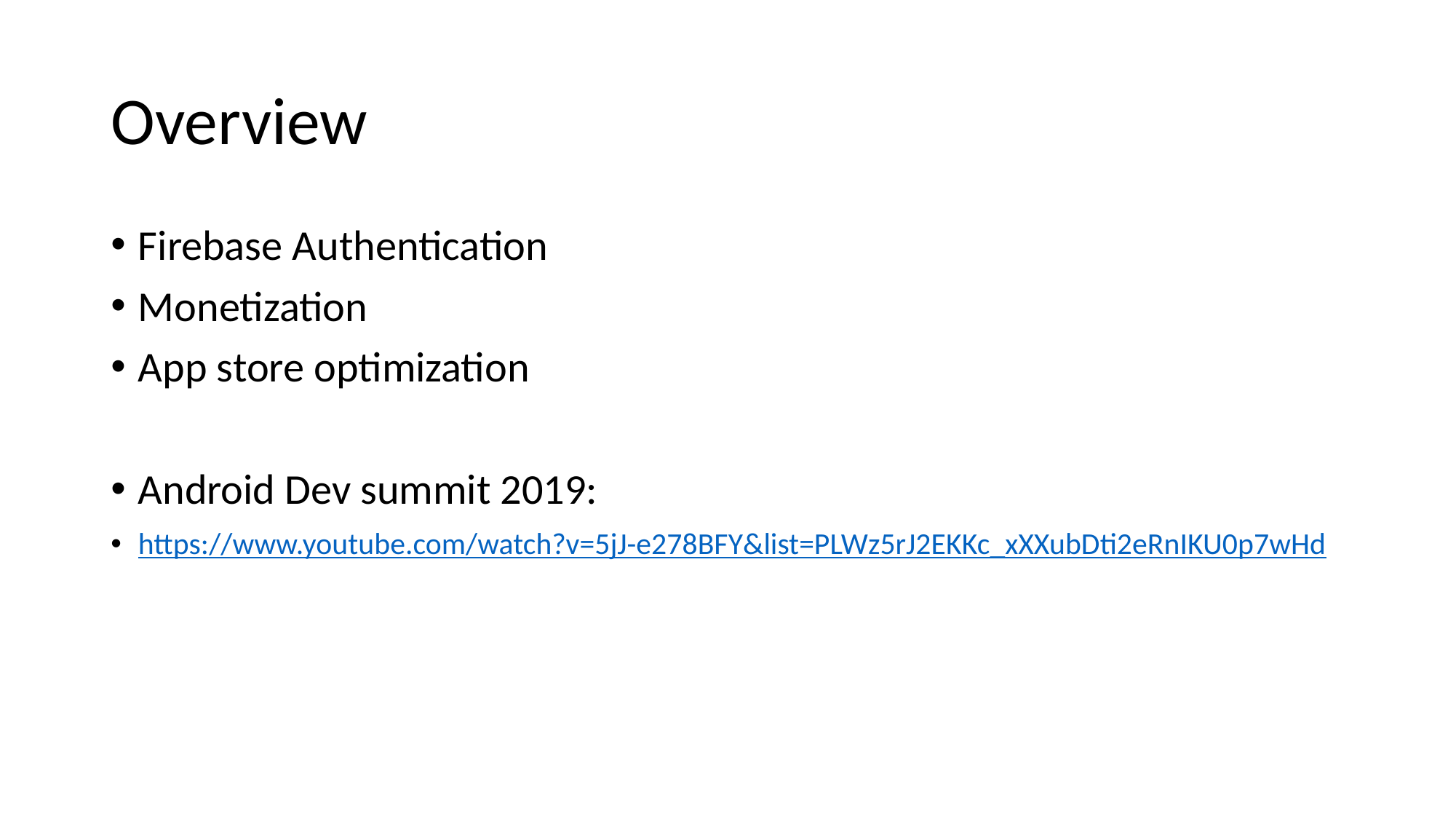

# Overview
Firebase Authentication
Monetization
App store optimization

Android Dev summit 2019:
https://www.youtube.com/watch?v=5jJ-e278BFY&list=PLWz5rJ2EKKc_xXXubDti2eRnIKU0p7wHd